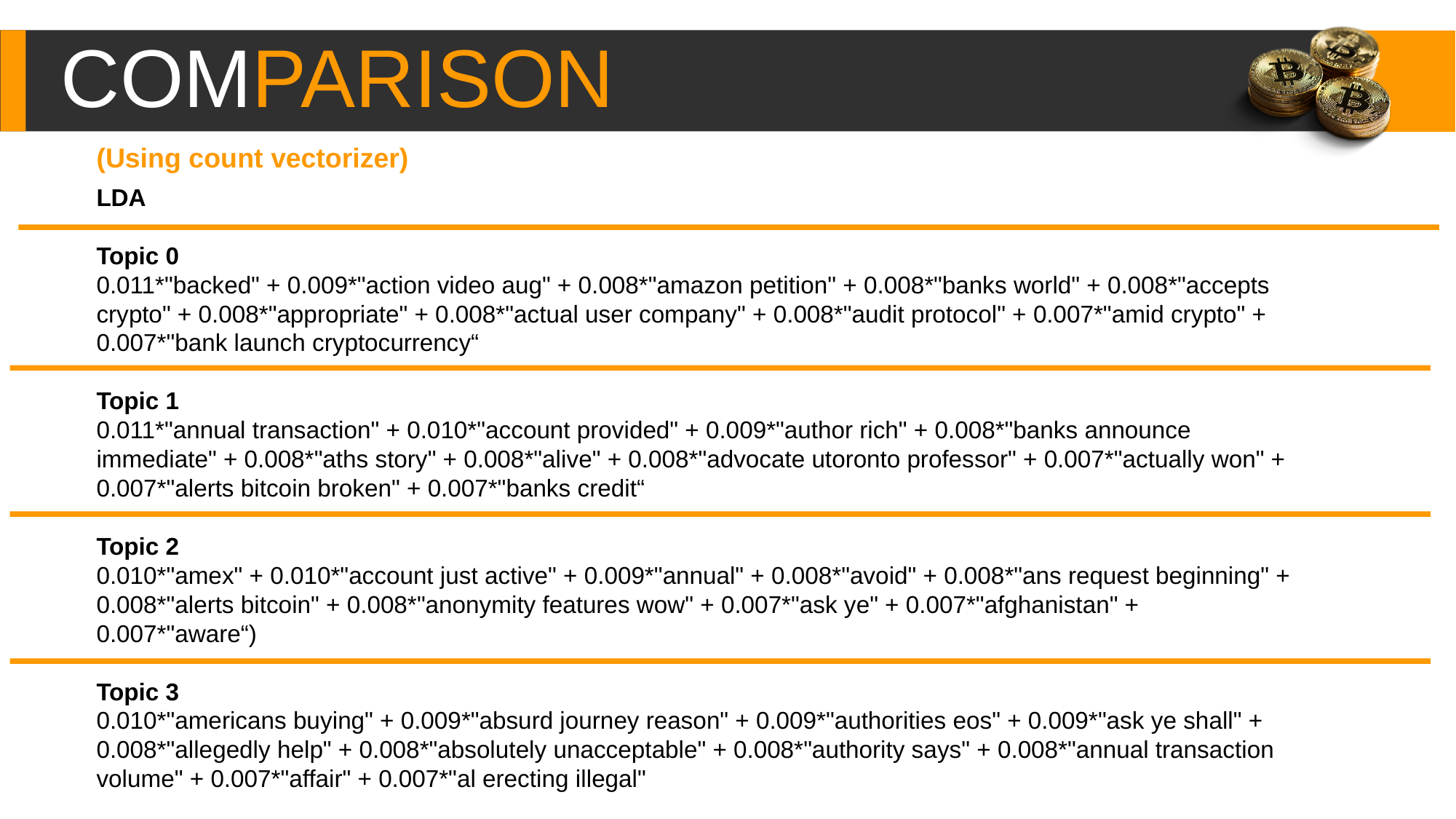

COMPARISON
(Using count vectorizer)
LDA

Topic 0
0.011*"backed" + 0.009*"action video aug" + 0.008*"amazon petition" + 0.008*"banks world" + 0.008*"accepts crypto" + 0.008*"appropriate" + 0.008*"actual user company" + 0.008*"audit protocol" + 0.007*"amid crypto" + 0.007*"bank launch cryptocurrency“

Topic 1
0.011*"annual transaction" + 0.010*"account provided" + 0.009*"author rich" + 0.008*"banks announce immediate" + 0.008*"aths story" + 0.008*"alive" + 0.008*"advocate utoronto professor" + 0.007*"actually won" + 0.007*"alerts bitcoin broken" + 0.007*"banks credit“

Topic 2
0.010*"amex" + 0.010*"account just active" + 0.009*"annual" + 0.008*"avoid" + 0.008*"ans request beginning" + 0.008*"alerts bitcoin" + 0.008*"anonymity features wow" + 0.007*"ask ye" + 0.007*"afghanistan" + 0.007*"aware“)

Topic 3
0.010*"americans buying" + 0.009*"absurd journey reason" + 0.009*"authorities eos" + 0.009*"ask ye shall" + 0.008*"allegedly help" + 0.008*"absolutely unacceptable" + 0.008*"authority says" + 0.008*"annual transaction volume" + 0.007*"affair" + 0.007*"al erecting illegal"